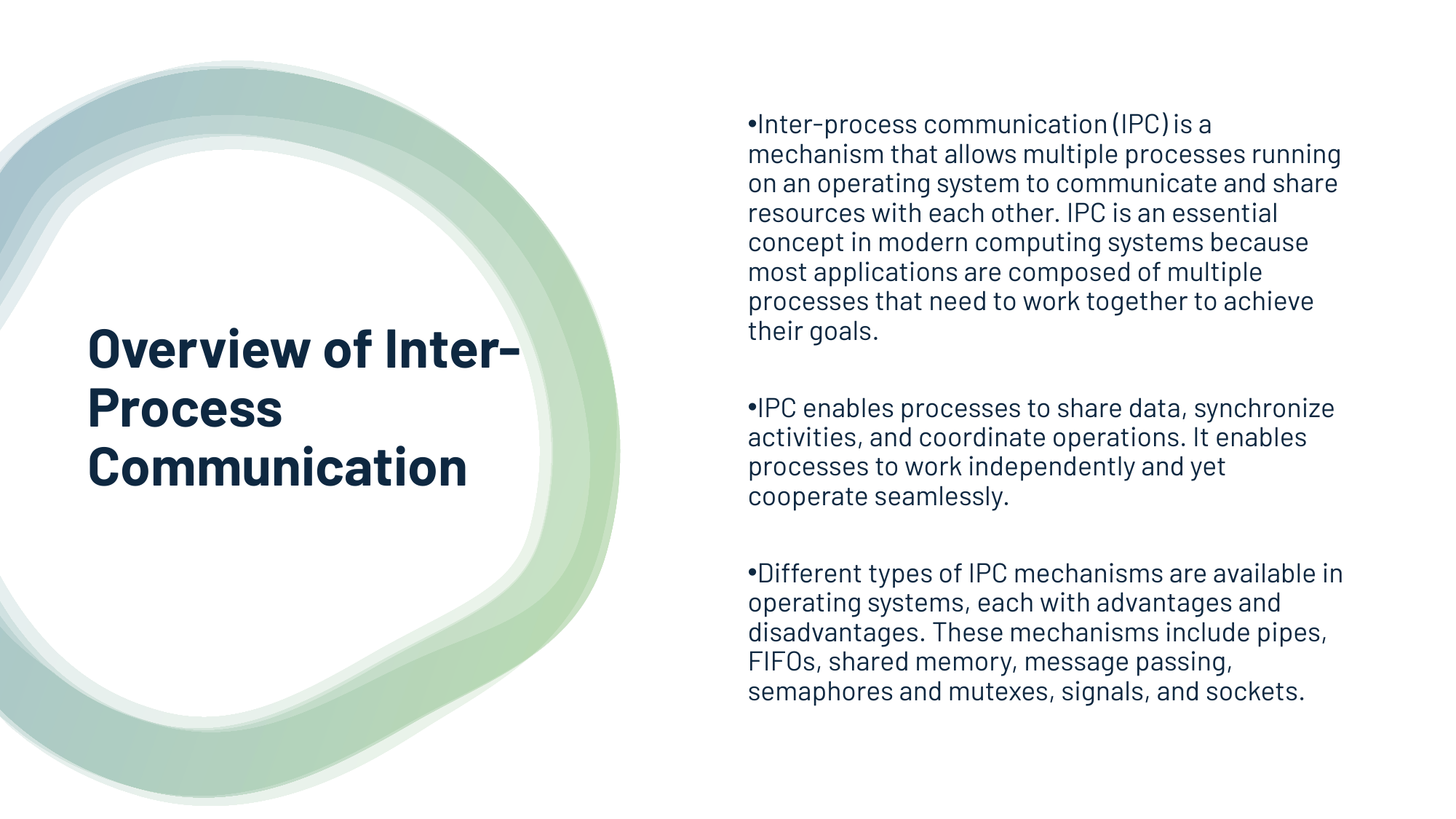

Inter-process communication (IPC) is a mechanism that allows multiple processes running on an operating system to communicate and share resources with each other. IPC is an essential concept in modern computing systems because most applications are composed of multiple processes that need to work together to achieve their goals.

IPC enables processes to share data, synchronize activities, and coordinate operations. It enables processes to work independently and yet cooperate seamlessly.

Different types of IPC mechanisms are available in operating systems, each with advantages and disadvantages. These mechanisms include pipes, FIFOs, shared memory, message passing, semaphores and mutexes, signals, and sockets.
# Overview of Inter-Process Communication